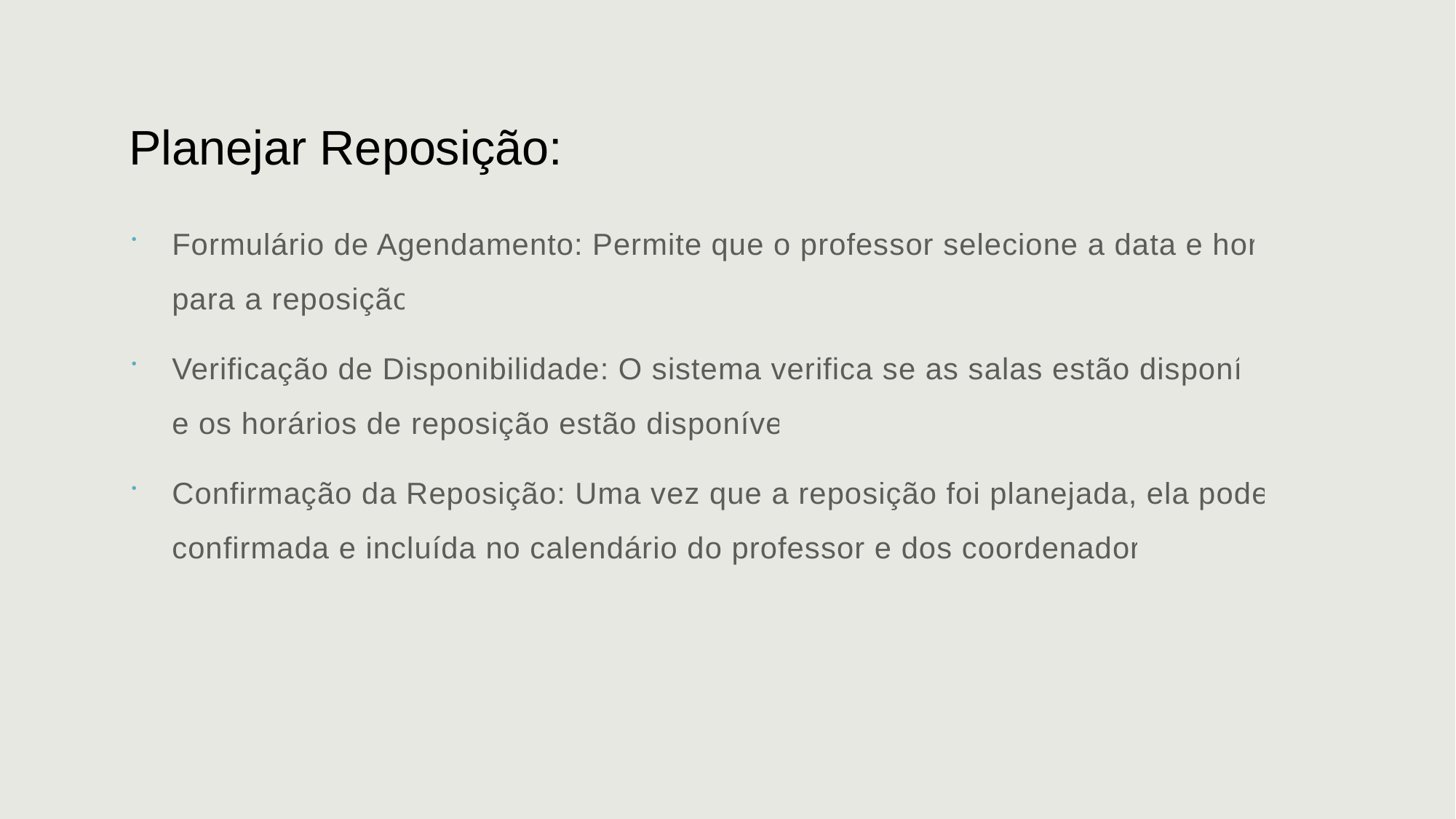

# Planejar Reposição:
Formulário de Agendamento: Permite que o professor selecione a data e horário para a reposição.
Verificação de Disponibilidade: O sistema verifica se as salas estão disponíveis e os horários de reposição estão disponíveis.
Confirmação da Reposição: Uma vez que a reposição foi planejada, ela pode ser confirmada e incluída no calendário do professor e dos coordenadores .